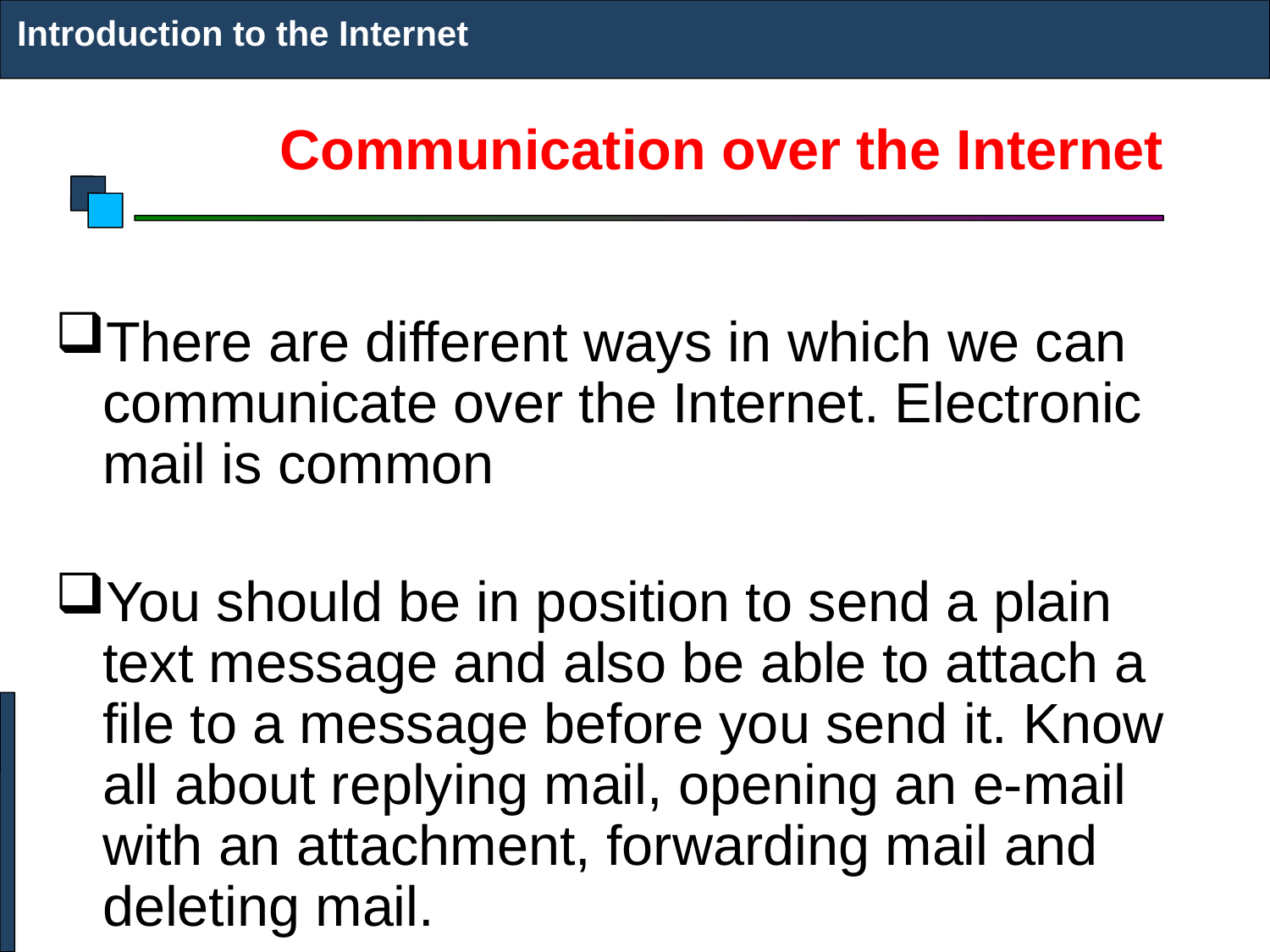

Introduction to the Internet
# Communication over the Internet

There are different ways in which we can communicate over the Internet. Electronic mail is common

You should be in position to send a plain text message and also be able to attach a file to a message before you send it. Know all about replying mail, opening an e-mail with an attachment, forwarding mail and deleting mail.